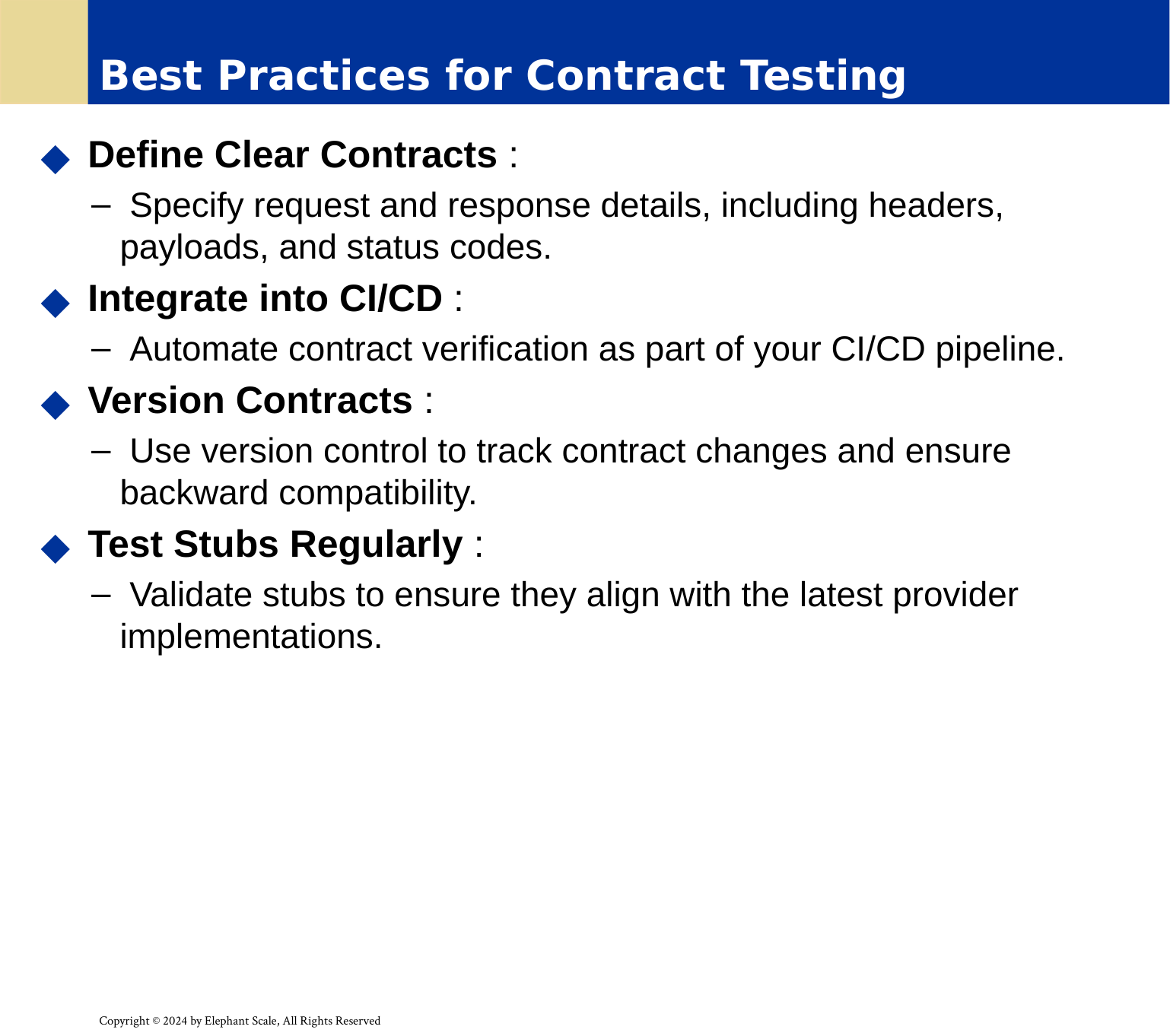

# Best Practices for Contract Testing
 Define Clear Contracts :
 Specify request and response details, including headers, payloads, and status codes.
 Integrate into CI/CD :
 Automate contract verification as part of your CI/CD pipeline.
 Version Contracts :
 Use version control to track contract changes and ensure backward compatibility.
 Test Stubs Regularly :
 Validate stubs to ensure they align with the latest provider implementations.
Copyright © 2024 by Elephant Scale, All Rights Reserved